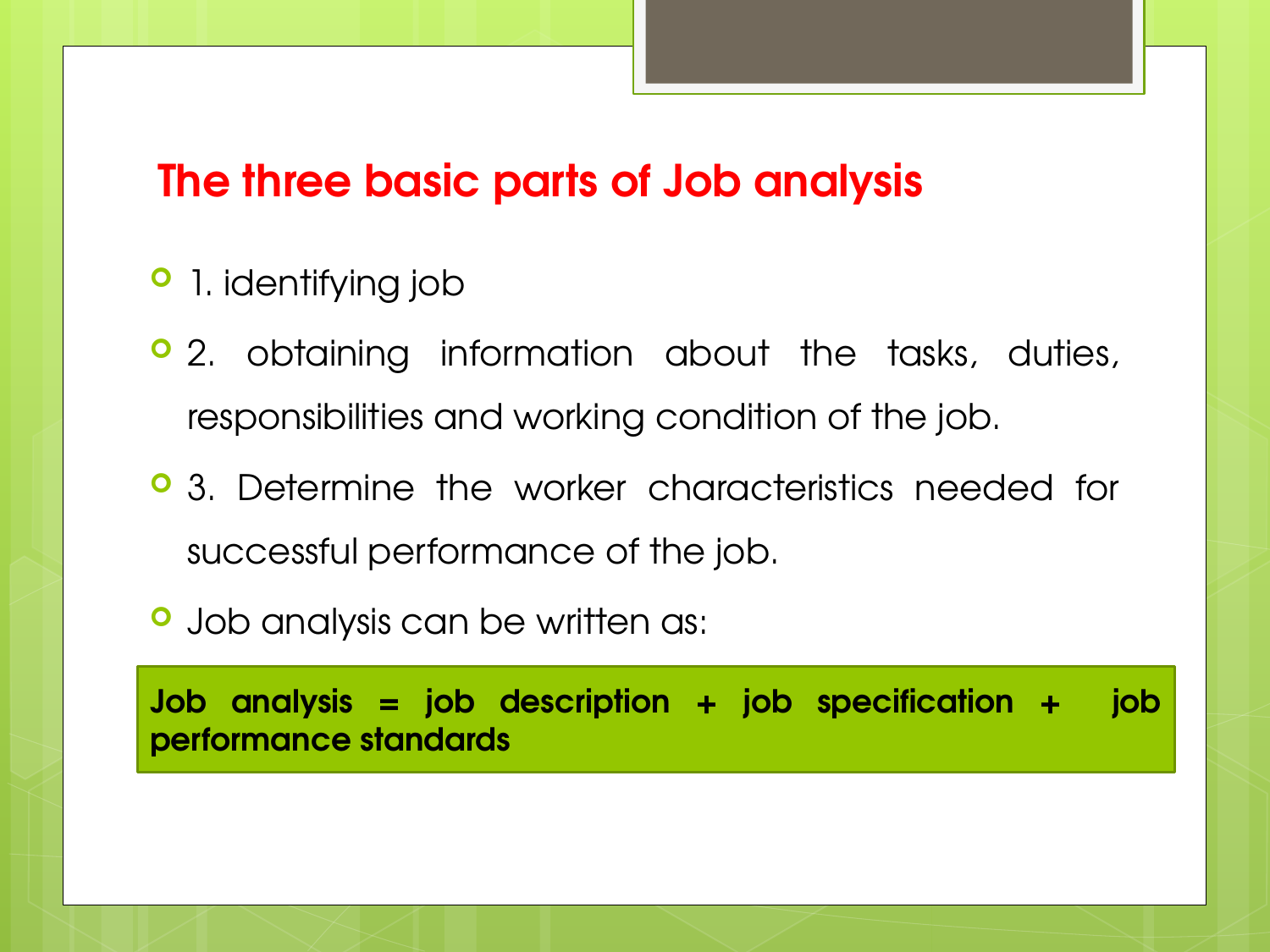

# The three basic parts of Job analysis
1. identifying job
2. obtaining information about the tasks, duties, responsibilities and working condition of the job.
3. Determine the worker characteristics needed for successful performance of the job.
Job analysis can be written as:

Job analysis = job description + job specification +  job performance standards